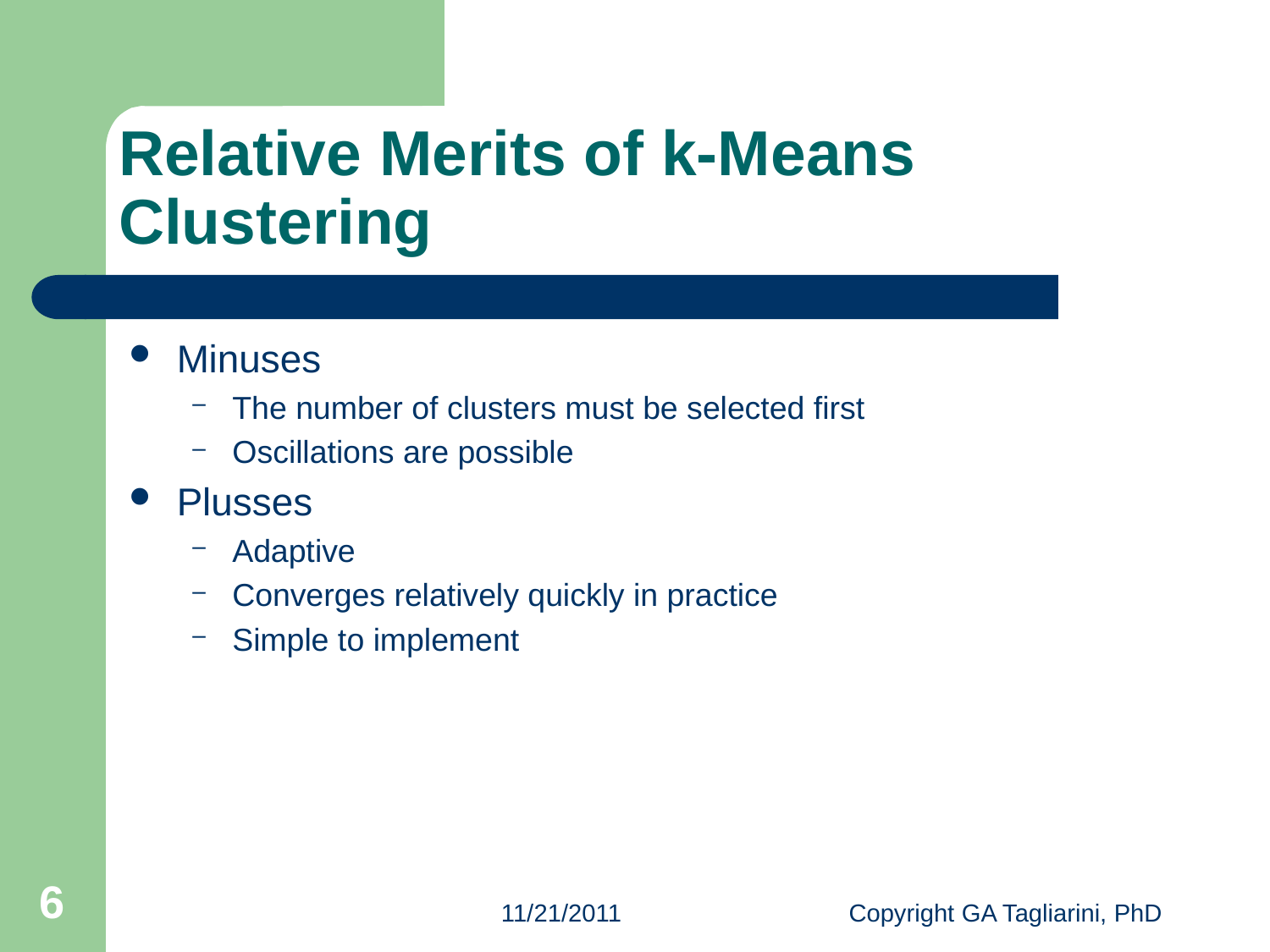

# Relative Merits of k-Means Clustering
Minuses
The number of clusters must be selected first
Oscillations are possible
Plusses
Adaptive
Converges relatively quickly in practice
Simple to implement

6
11/21/2011
Copyright GA Tagliarini, PhD